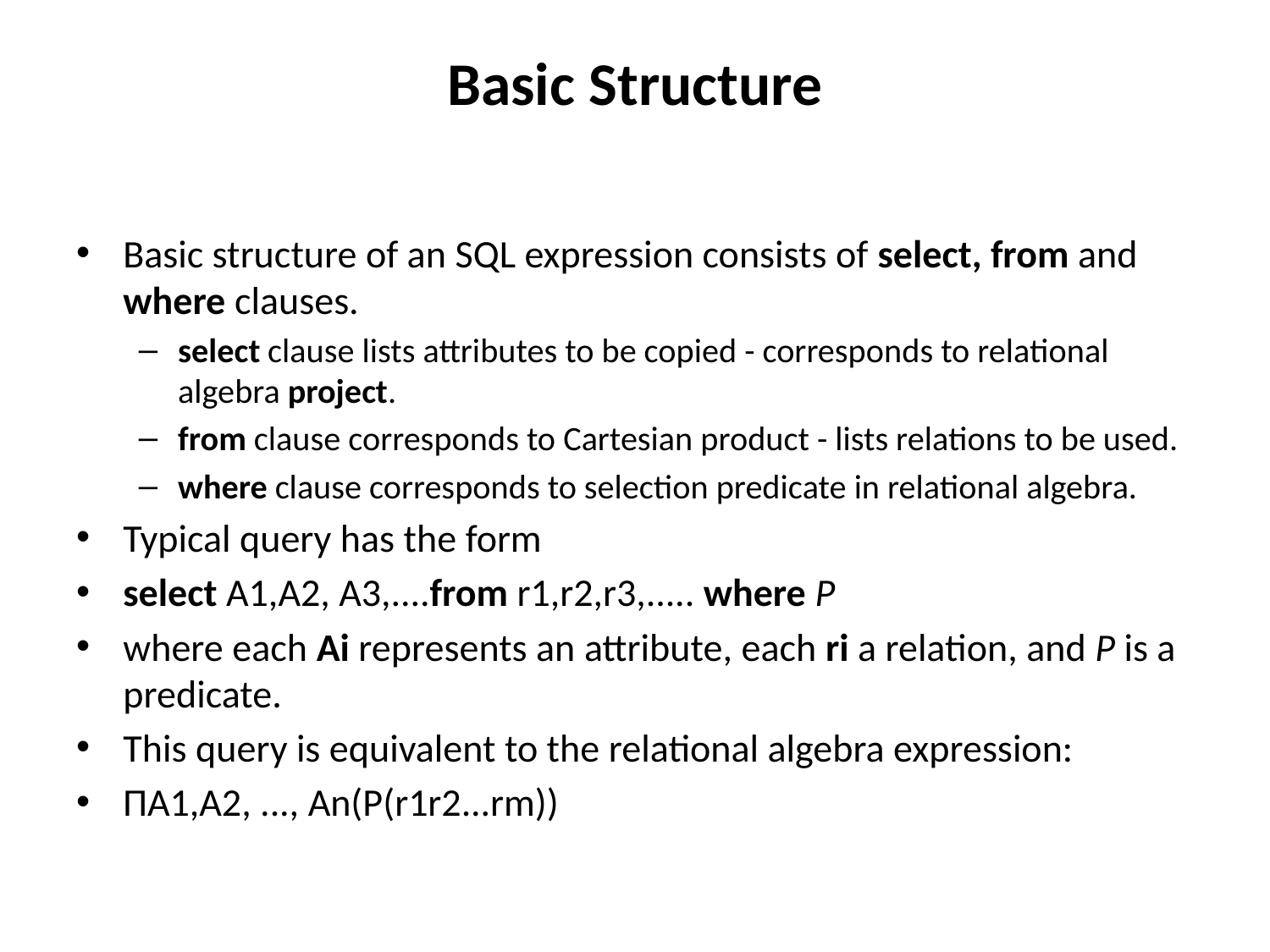

# Basic Structure
Basic structure of an SQL expression consists of select, from and where clauses.
select clause lists attributes to be copied - corresponds to relational algebra project.
from clause corresponds to Cartesian product - lists relations to be used.
where clause corresponds to selection predicate in relational algebra.
Typical query has the form
select A1,A2, A3,....from r1,r2,r3,..... where P
where each Ai represents an attribute, each ri a relation, and P is a predicate.
This query is equivalent to the relational algebra expression:
ΠA1,A2, ..., An(P(r1r2...rm))